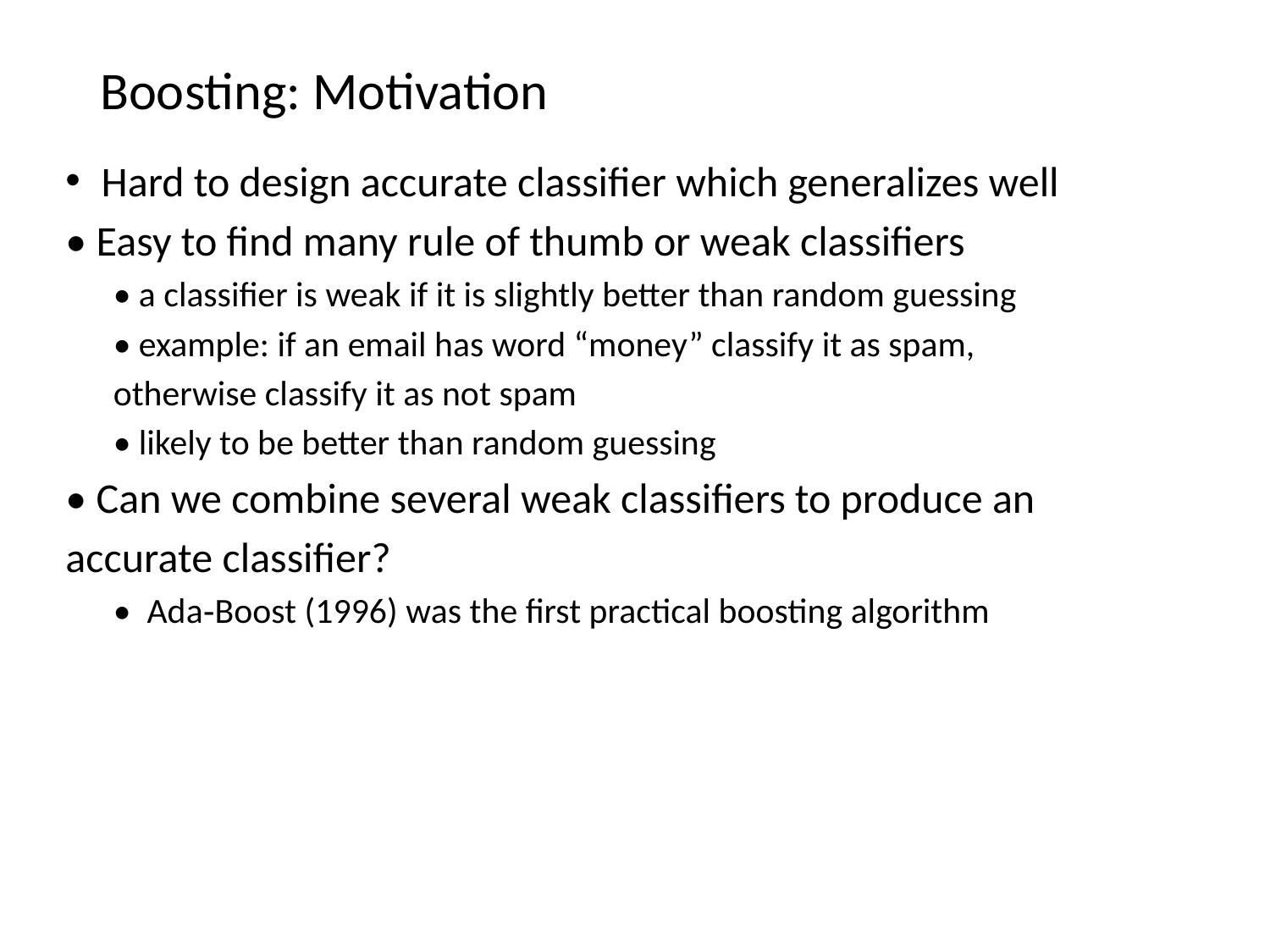

# Boosting: Motivation
Hard to design accurate classifier which generalizes well
• Easy to find many rule of thumb or weak classifiers
• a classifier is weak if it is slightly better than random guessing
• example: if an email has word “money” classify it as spam,
otherwise classify it as not spam
• likely to be better than random guessing
• Can we combine several weak classifiers to produce an
accurate classifier?
•  Ada‐Boost (1996) was the first practical boosting algorithm